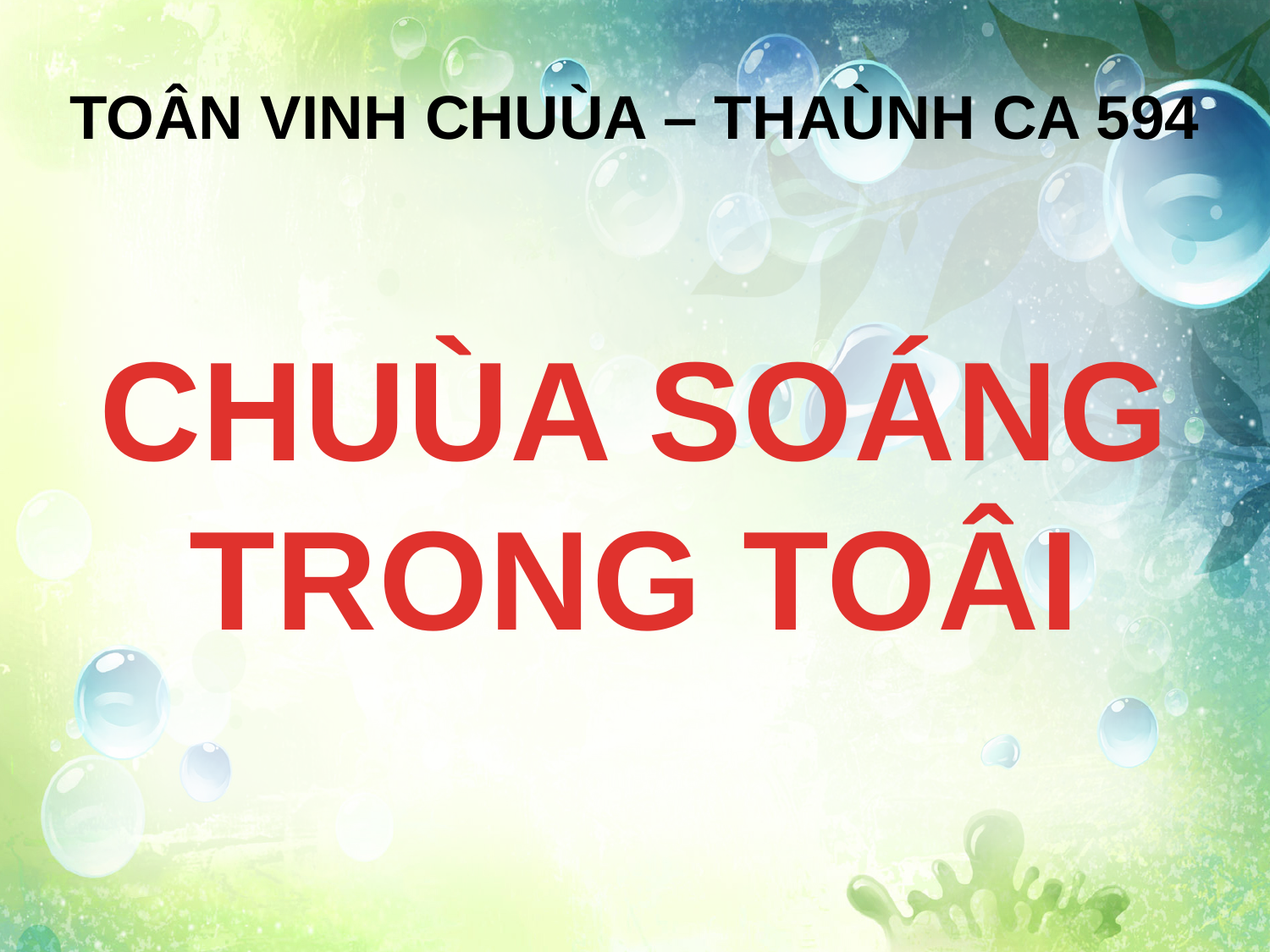

TOÂN VINH CHUÙA – THAÙNH CA 594
CHUÙA SOÁNG TRONG TOÂI